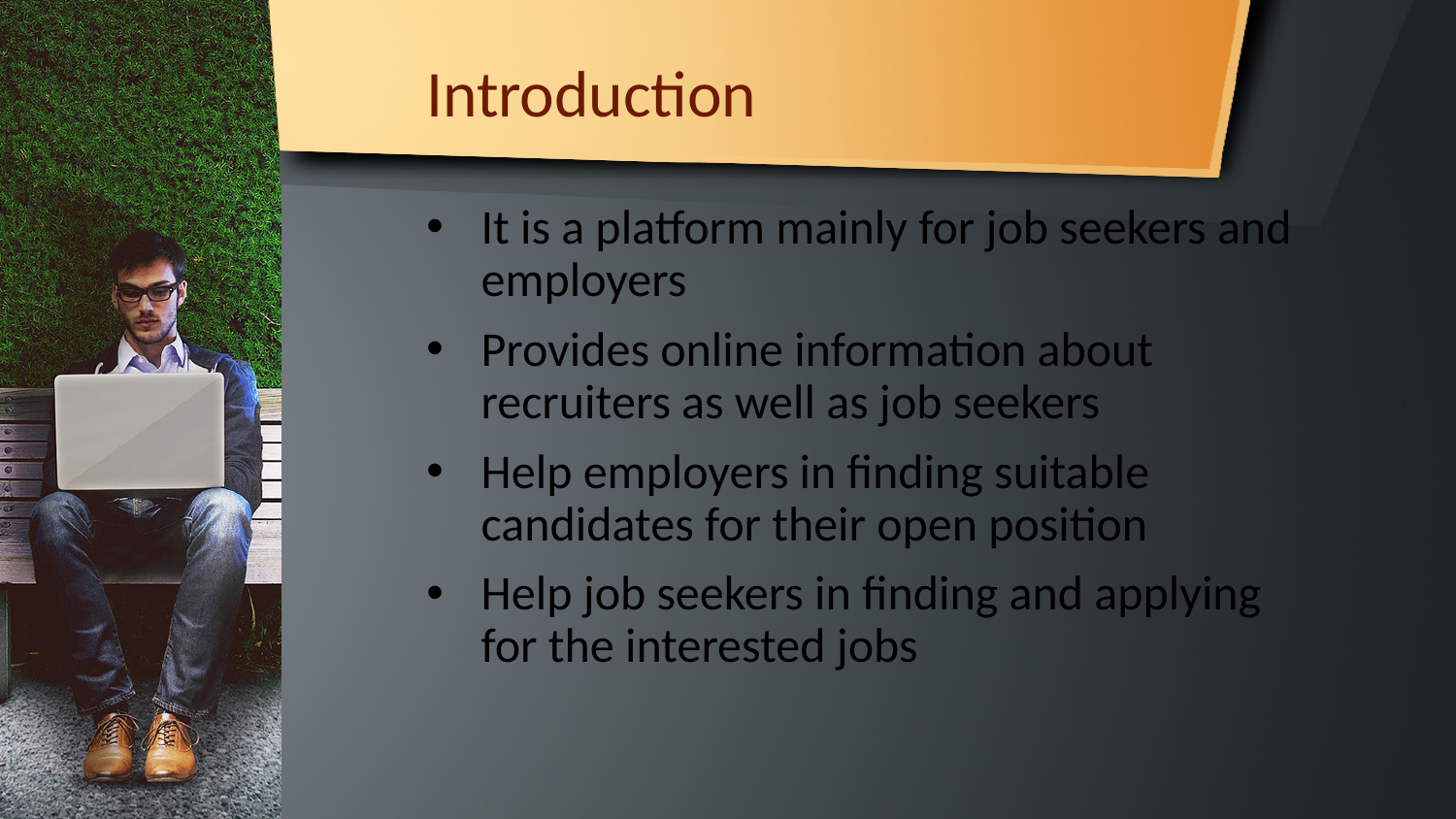

# Introduction
It is a platform mainly for job seekers and employers

Provides online information about recruiters as well as job seekers

Help employers in finding suitable candidates for their open position

Help job seekers in finding and applying for the interested jobs